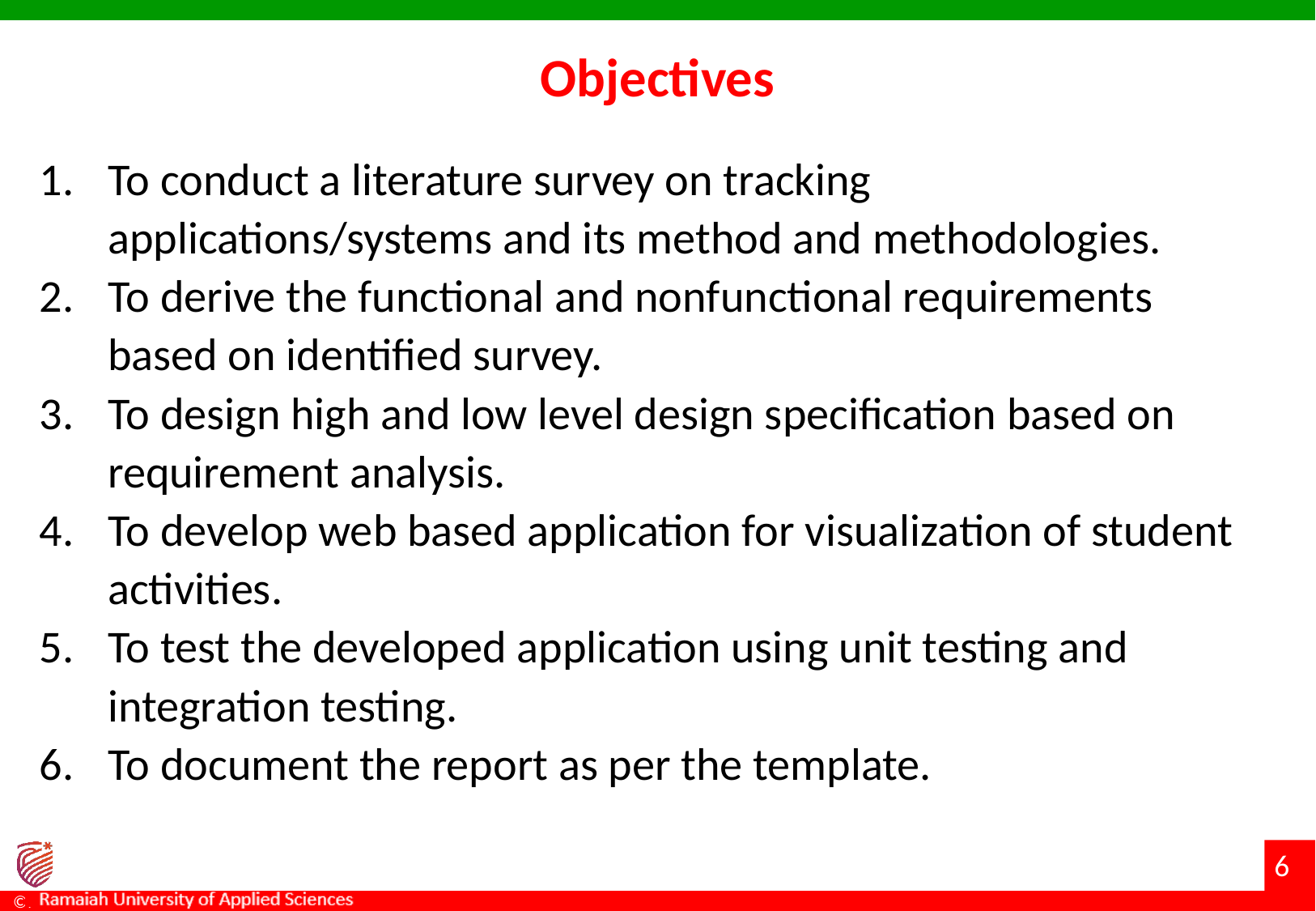

# Objectives
To conduct a literature survey on tracking applications/systems and its method and methodologies.
To derive the functional and nonfunctional requirements based on identified survey.
To design high and low level design specification based on requirement analysis.
To develop web based application for visualization of student activities.
To test the developed application using unit testing and integration testing.
To document the report as per the template.